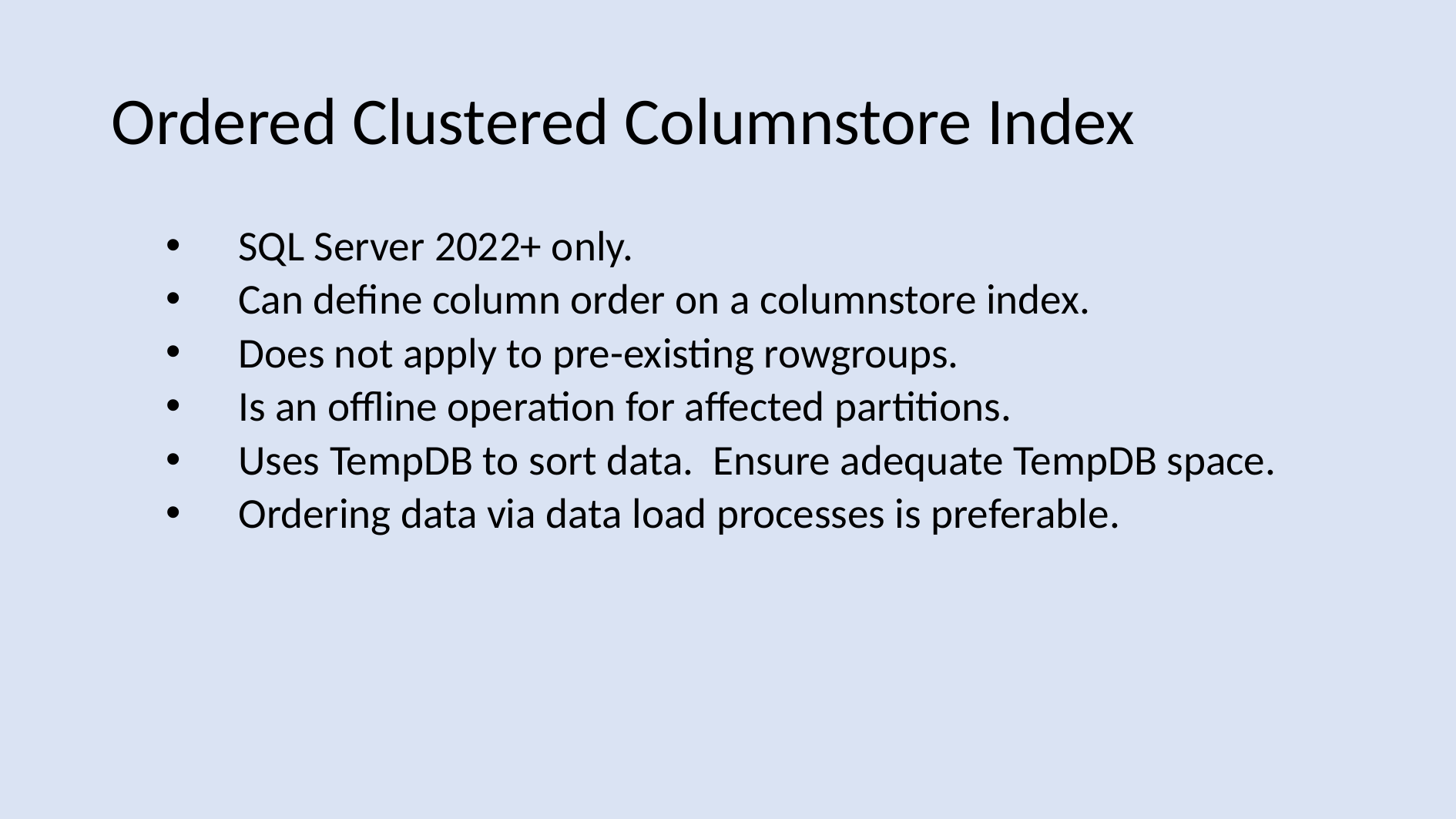

# Ordered Clustered Columnstore Index
SQL Server 2022+ only.
Can define column order on a columnstore index.
Does not apply to pre-existing rowgroups.
Is an offline operation for affected partitions.
Uses TempDB to sort data.  Ensure adequate TempDB space.
Ordering data via data load processes is preferable.